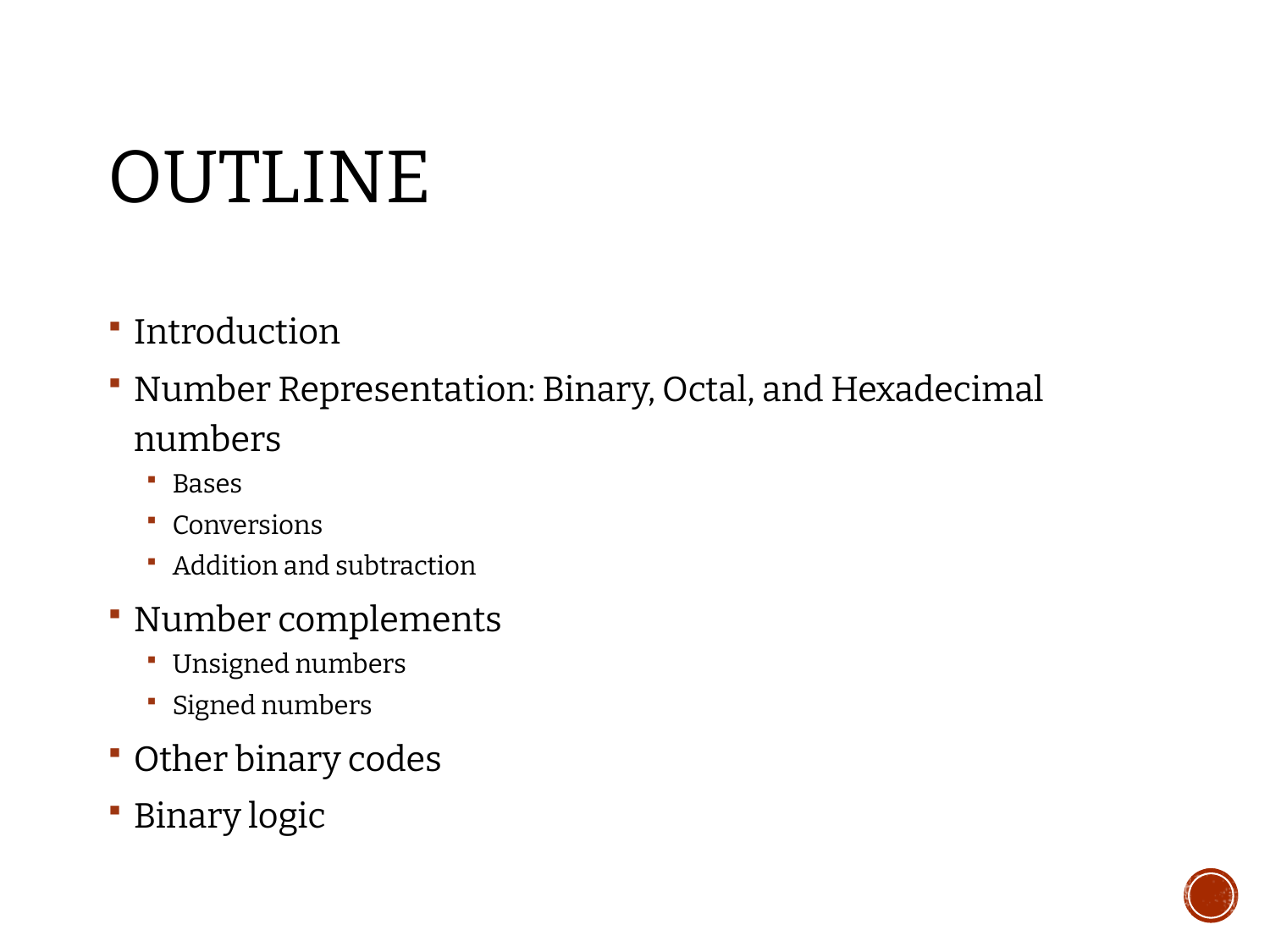

# Outline
Introduction
Number Representation: Binary, Octal, and Hexadecimal numbers
Bases
Conversions
Addition and subtraction
Number complements
Unsigned numbers
Signed numbers
Other binary codes
Binary logic